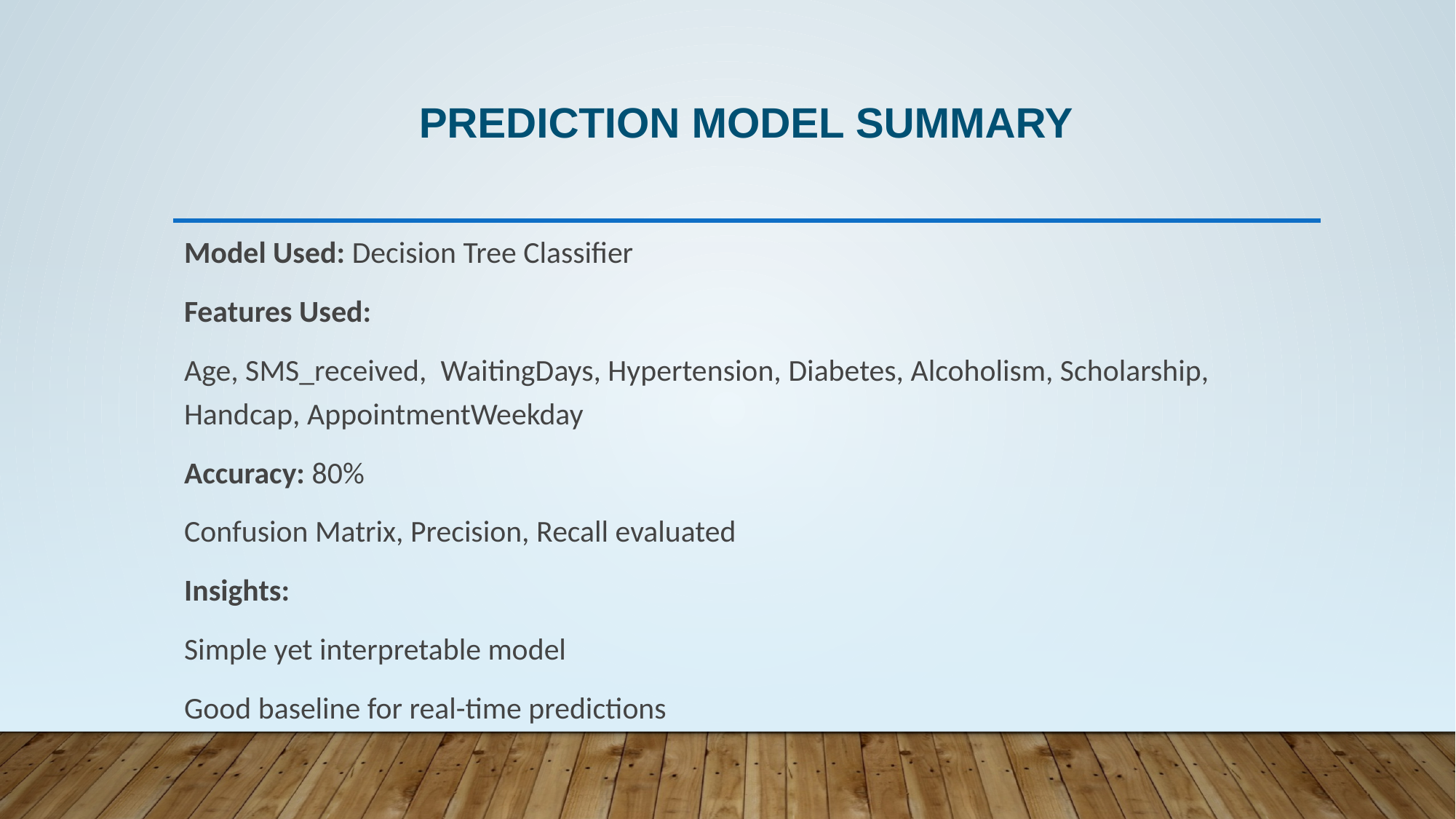

# Prediction model summary
Model Used: Decision Tree Classifier
Features Used:
Age, SMS_received,  WaitingDays, Hypertension, Diabetes, Alcoholism, Scholarship, Handcap, AppointmentWeekday
Accuracy: 80%
Confusion Matrix, Precision, Recall evaluated
Insights:
Simple yet interpretable model
Good baseline for real-time predictions